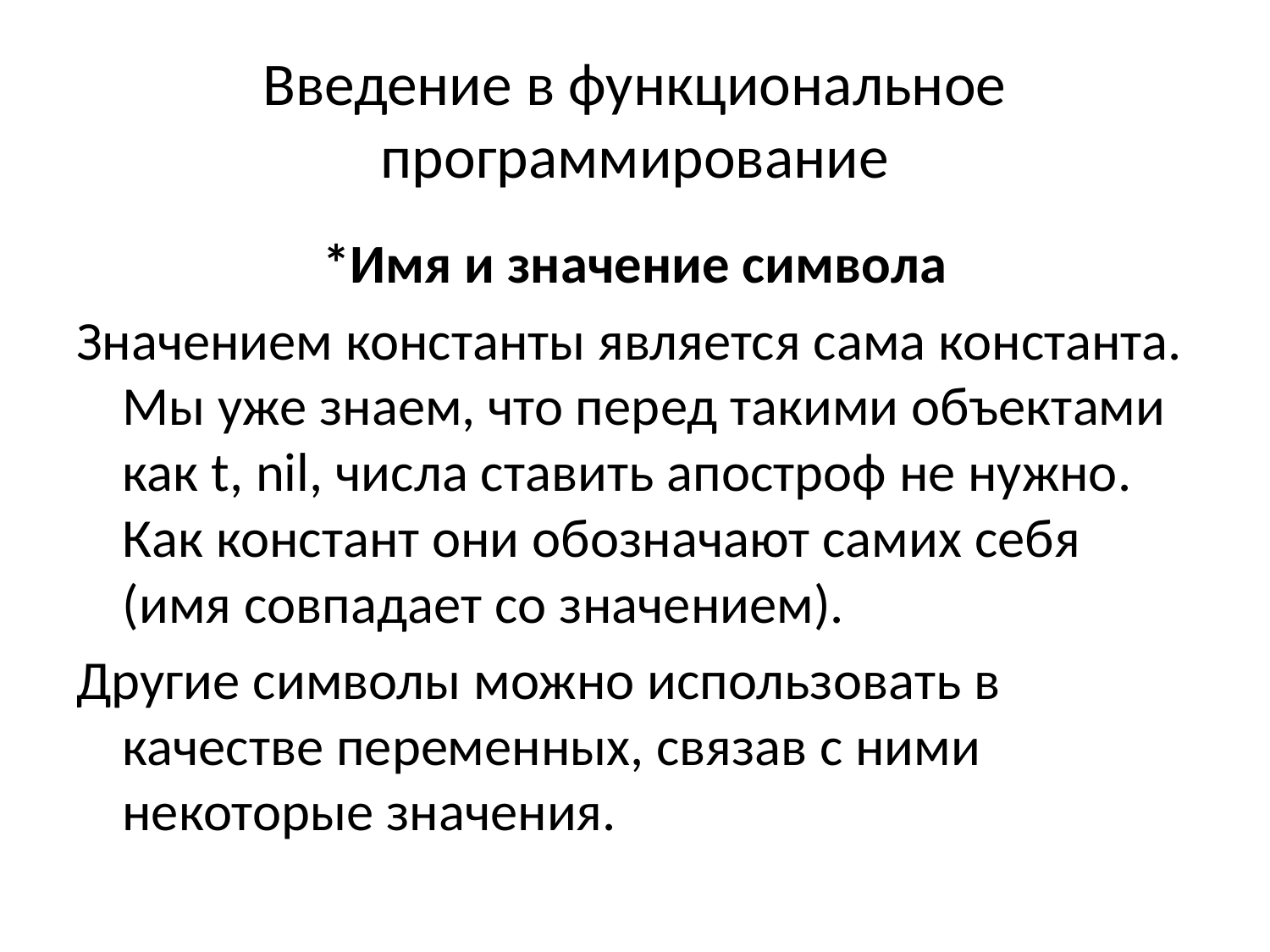

# Введение в функциональное программирование
*Имя и значение символа
Значением константы является сама константа. Мы уже знаем, что перед такими объектами как t, nil, числа ставить апостроф не нужно. Как констант они обозначают самих себя (имя совпадает со значением).
Другие символы можно использовать в качестве переменных, связав с ними некоторые значения.